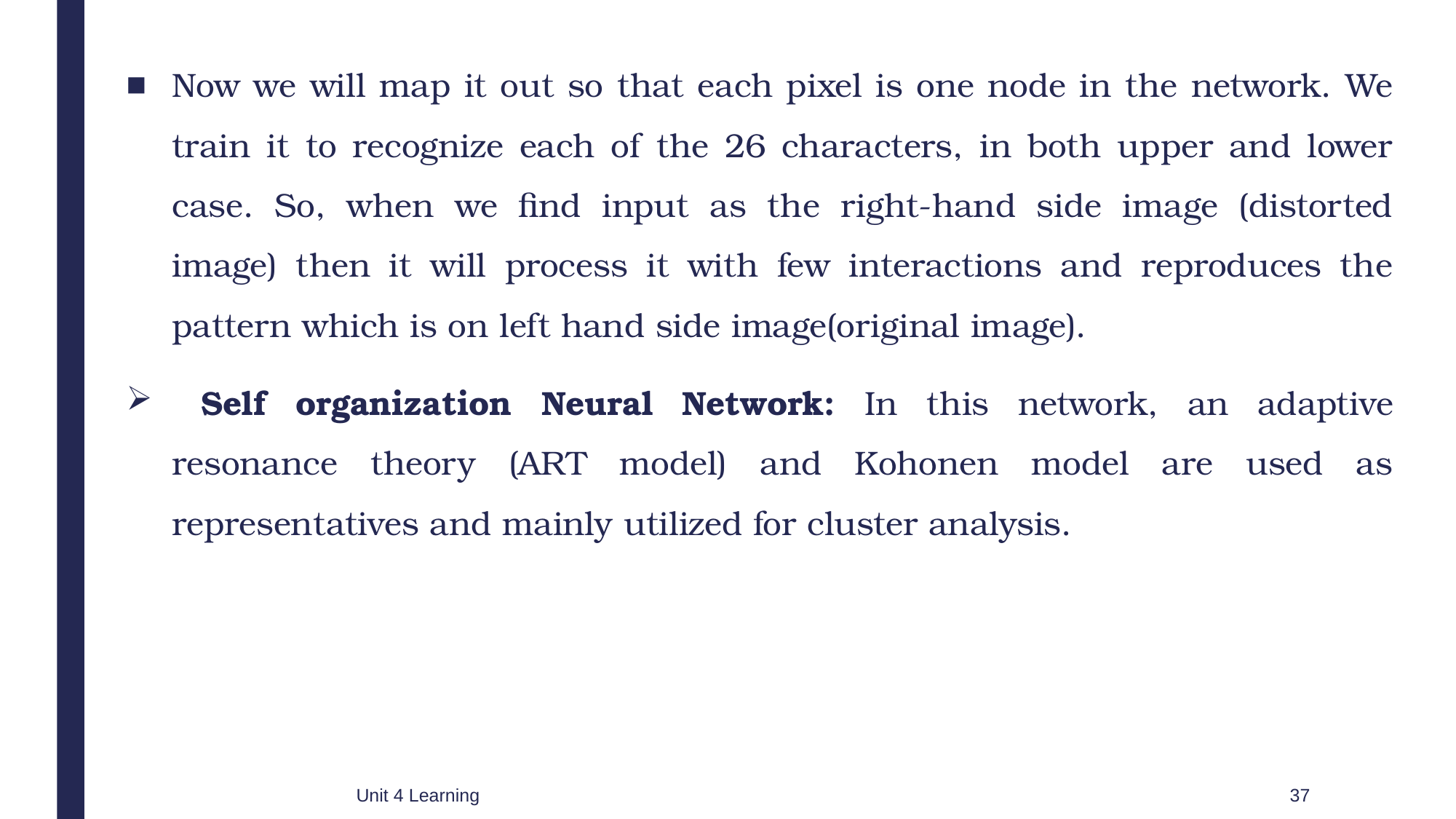

Now we will map it out so that each pixel is one node in the network. We train it to recognize each of the 26 characters, in both upper and lower case. So, when we find input as the right-hand side image (distorted image) then it will process it with few interactions and reproduces the pattern which is on left hand side image(original image).
 Self organization Neural Network: In this network, an adaptive resonance theory (ART model) and Kohonen model are used as representatives and mainly utilized for cluster analysis.

Unit 4 Learning
37